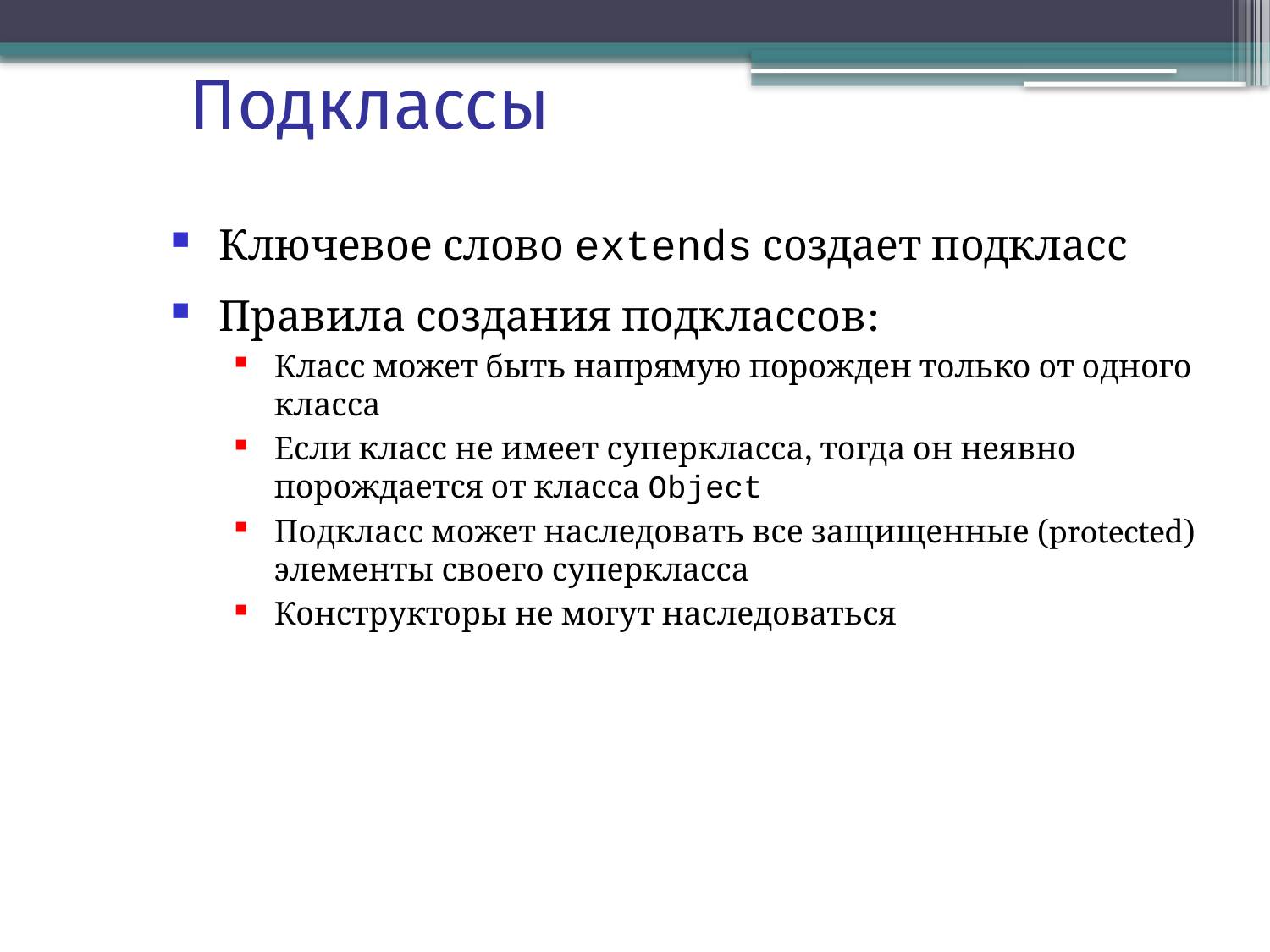

Подклассы
Ключевое слово extends создает подкласс
Правила создания подклассов:
Класс может быть напрямую порожден только от одного класса
Если класс не имеет суперкласса, тогда он неявно порождается от класса Object
Подкласс может наследовать все защищенные (protected) элементы своего суперкласса
Конструкторы не могут наследоваться